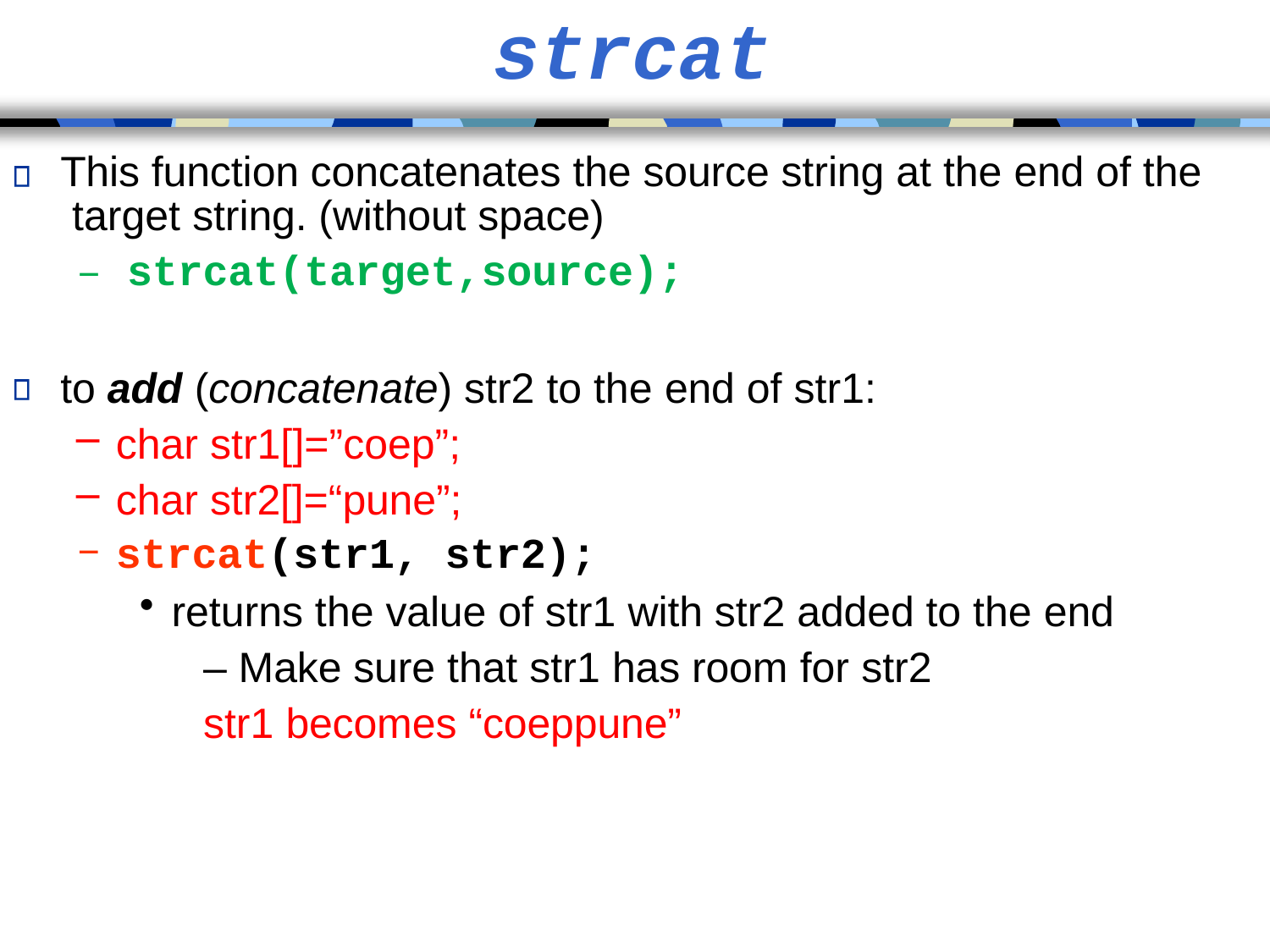

# strcat
This function concatenates the source string at the end of the  target string. (without space)
– strcat(target,source);

to add (concatenate) str2 to the end of str1:
char str1[]=”coep”;
char str2[]=“pune”;
strcat(str1, str2);
returns the value of str1 with str2 added to the end
– Make sure that str1 has room for str2
str1 becomes “coeppune”